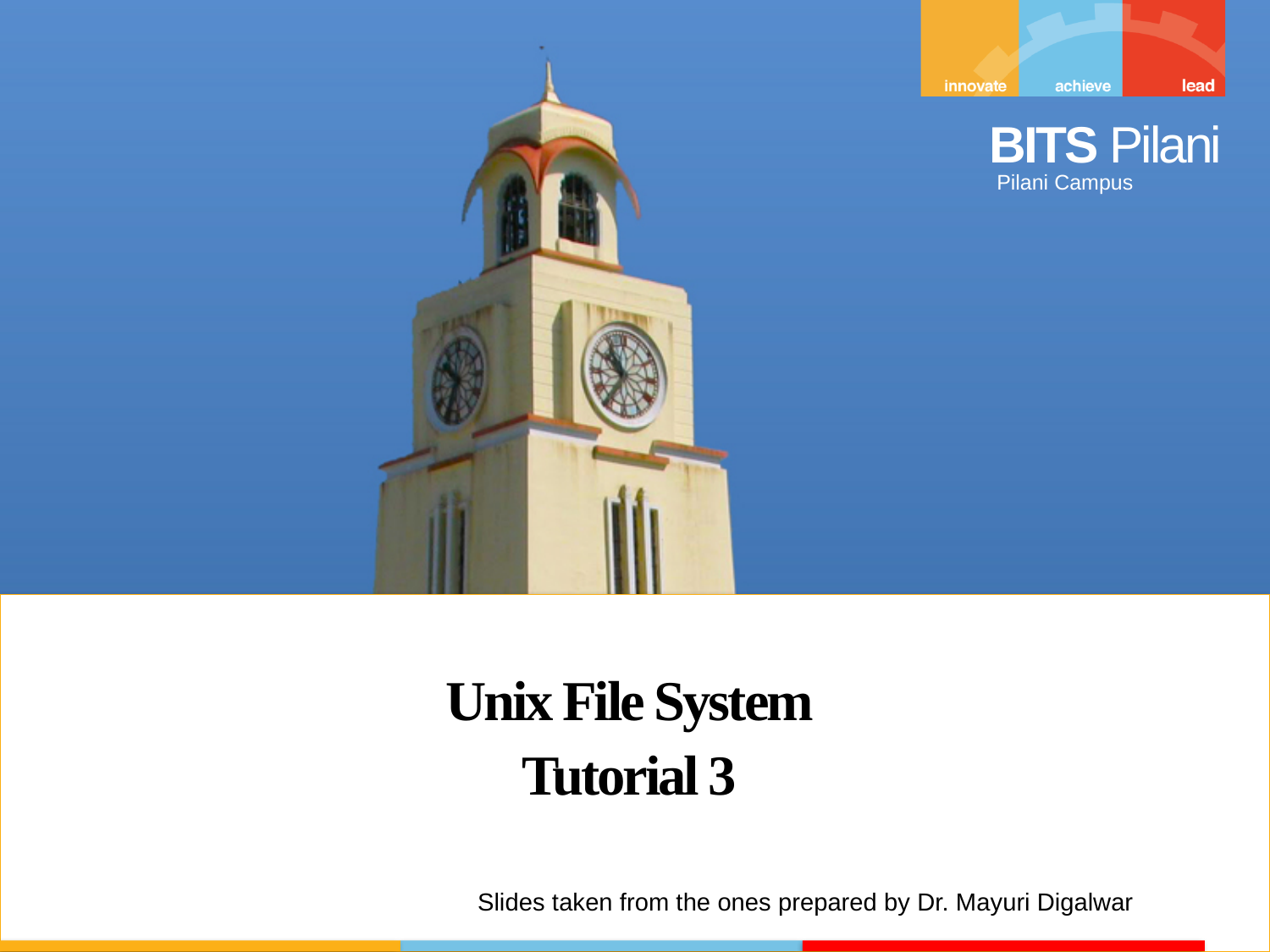

Unix File System
Tutorial 3

Slides taken from the ones prepared by Dr. Mayuri Digalwar